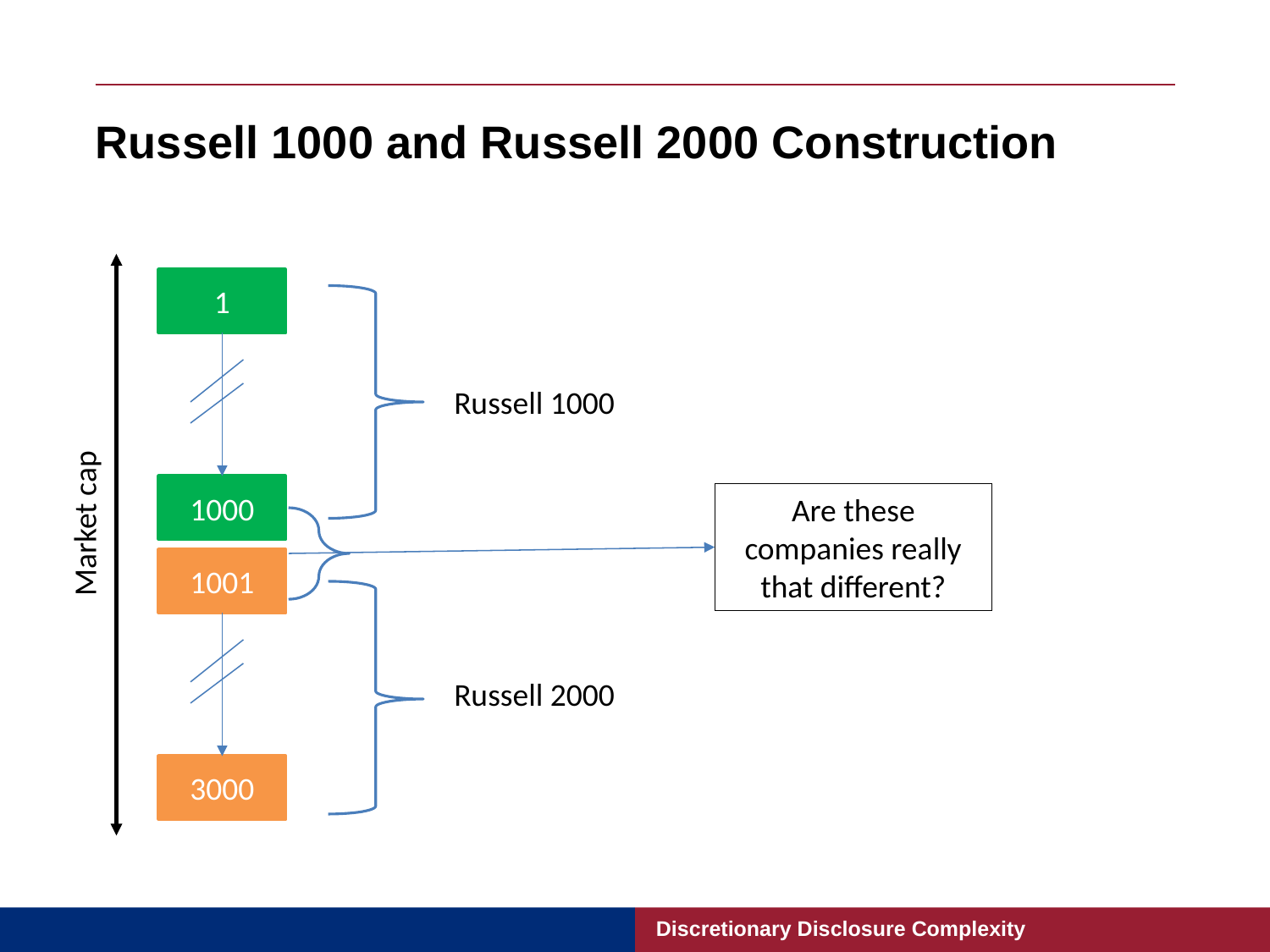

# Russell 1000 and Russell 2000 Construction
1

Russell 1000
1000
Are these companies really that different?
Market cap

1001

Russell 2000
3000
Discretionary Disclosure Complexity